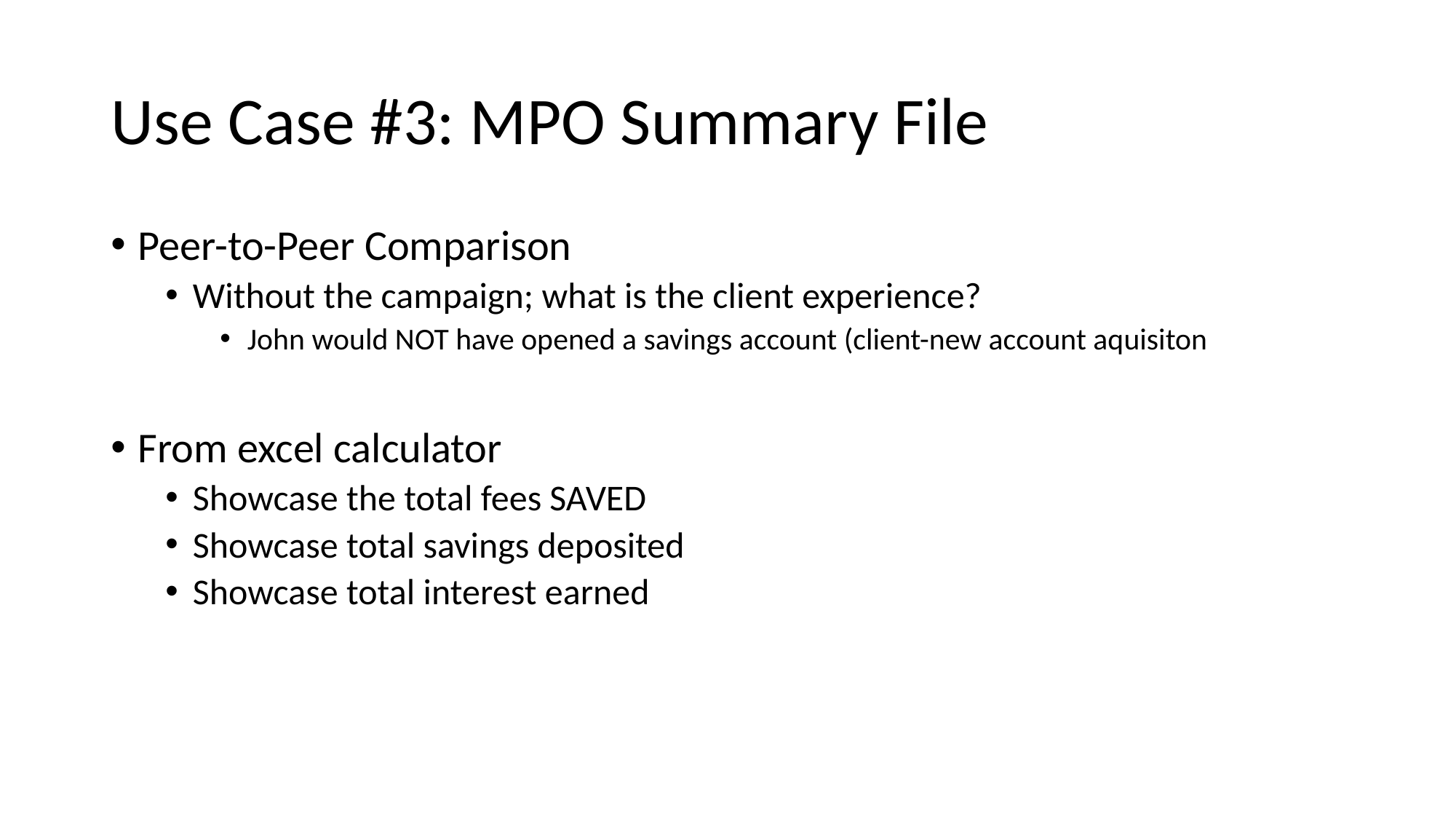

# Use Case #3: MPO Summary File
Peer-to-Peer Comparison
Without the campaign; what is the client experience?
John would NOT have opened a savings account (client-new account aquisiton

From excel calculator
Showcase the total fees SAVED
Showcase total savings deposited
Showcase total interest earned